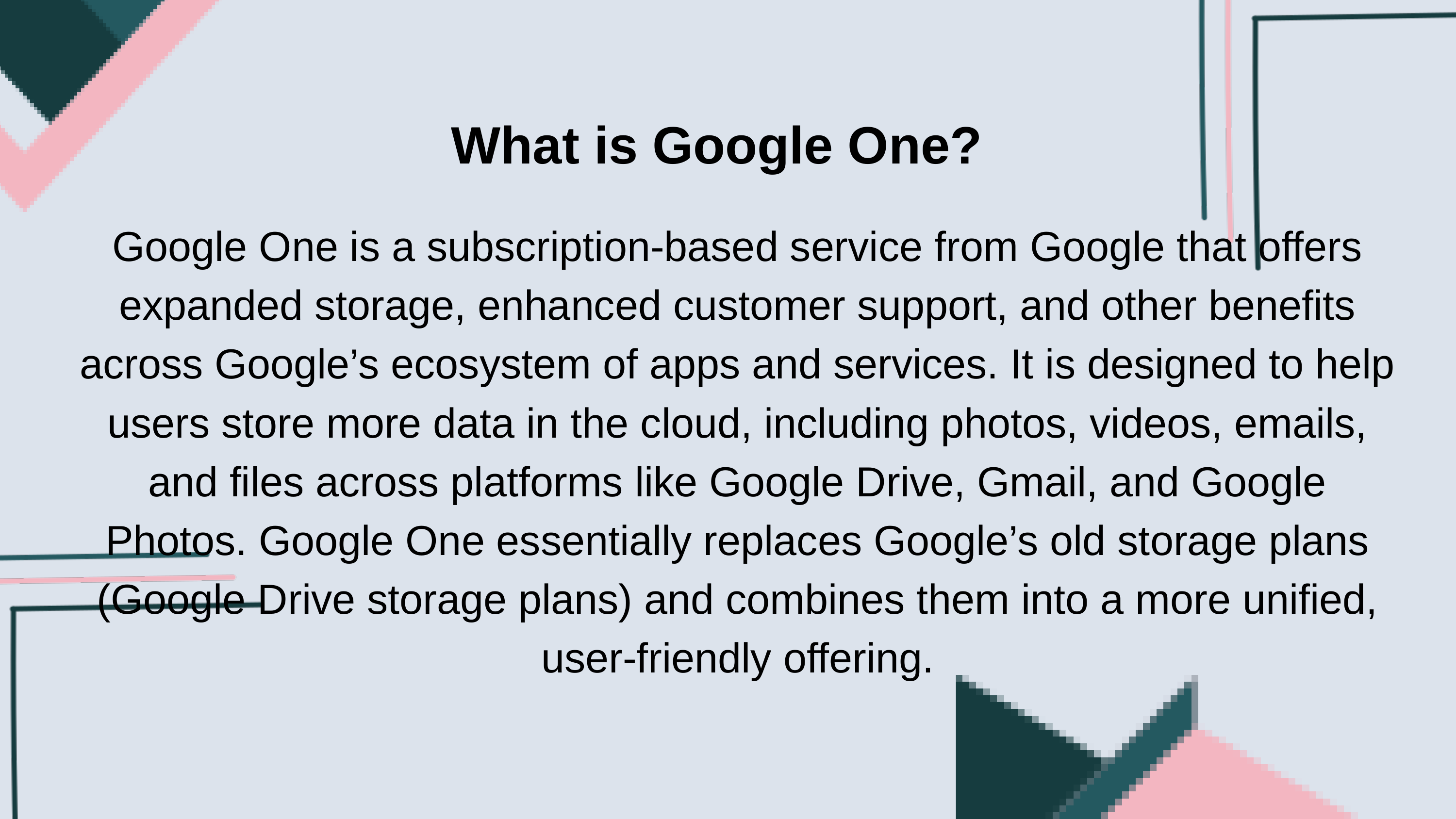

What is Google One?
Google One is a subscription-based service from Google that offers expanded storage, enhanced customer support, and other benefits across Google’s ecosystem of apps and services. It is designed to help users store more data in the cloud, including photos, videos, emails, and files across platforms like Google Drive, Gmail, and Google Photos. Google One essentially replaces Google’s old storage plans (Google Drive storage plans) and combines them into a more unified, user-friendly offering.